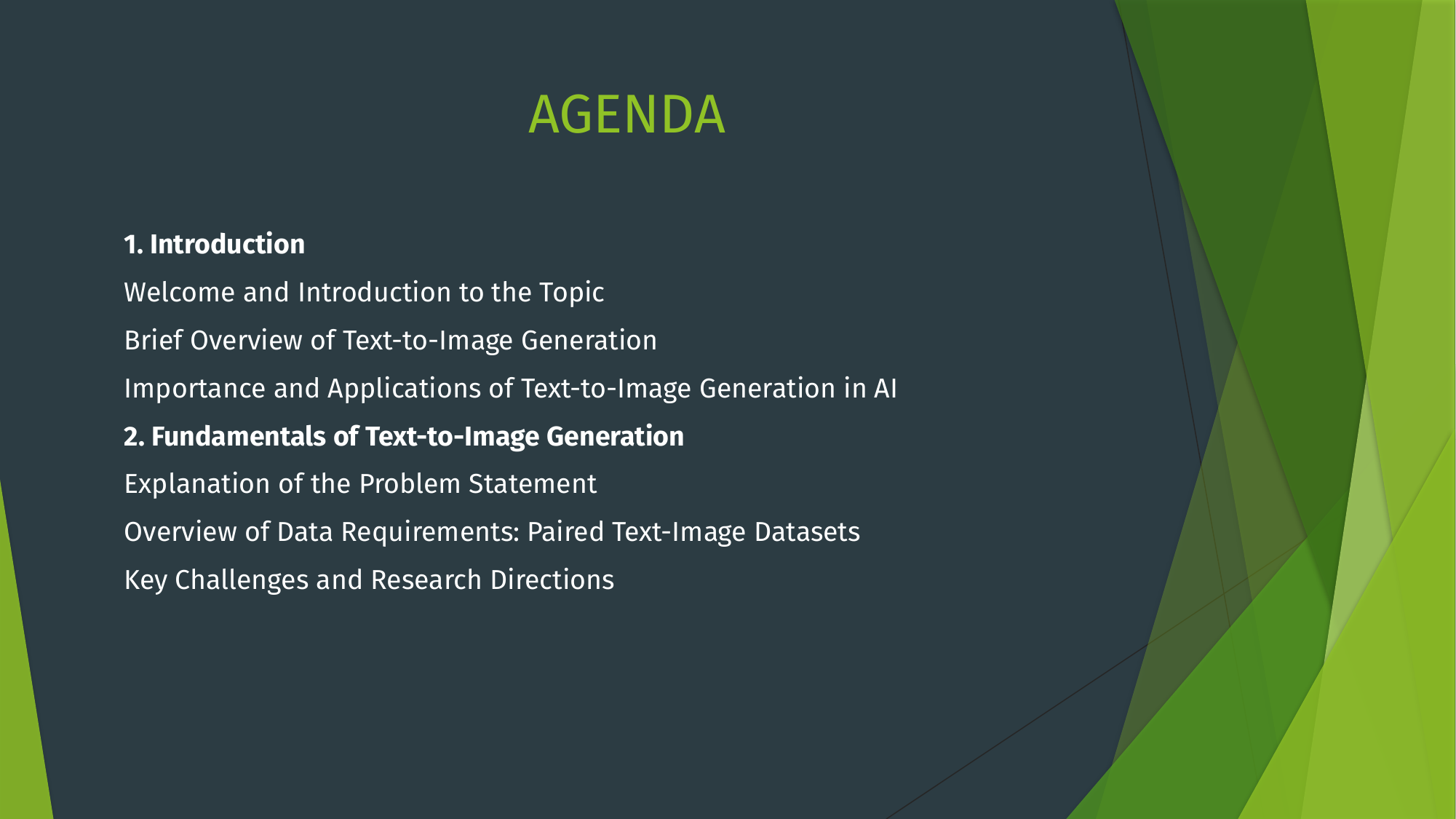

# AGENDA
1. Introduction
Welcome and Introduction to the Topic
Brief Overview of Text-to-Image Generation
Importance and Applications of Text-to-Image Generation in AI
2. Fundamentals of Text-to-Image Generation
Explanation of the Problem Statement
Overview of Data Requirements: Paired Text-Image Datasets
Key Challenges and Research Directions